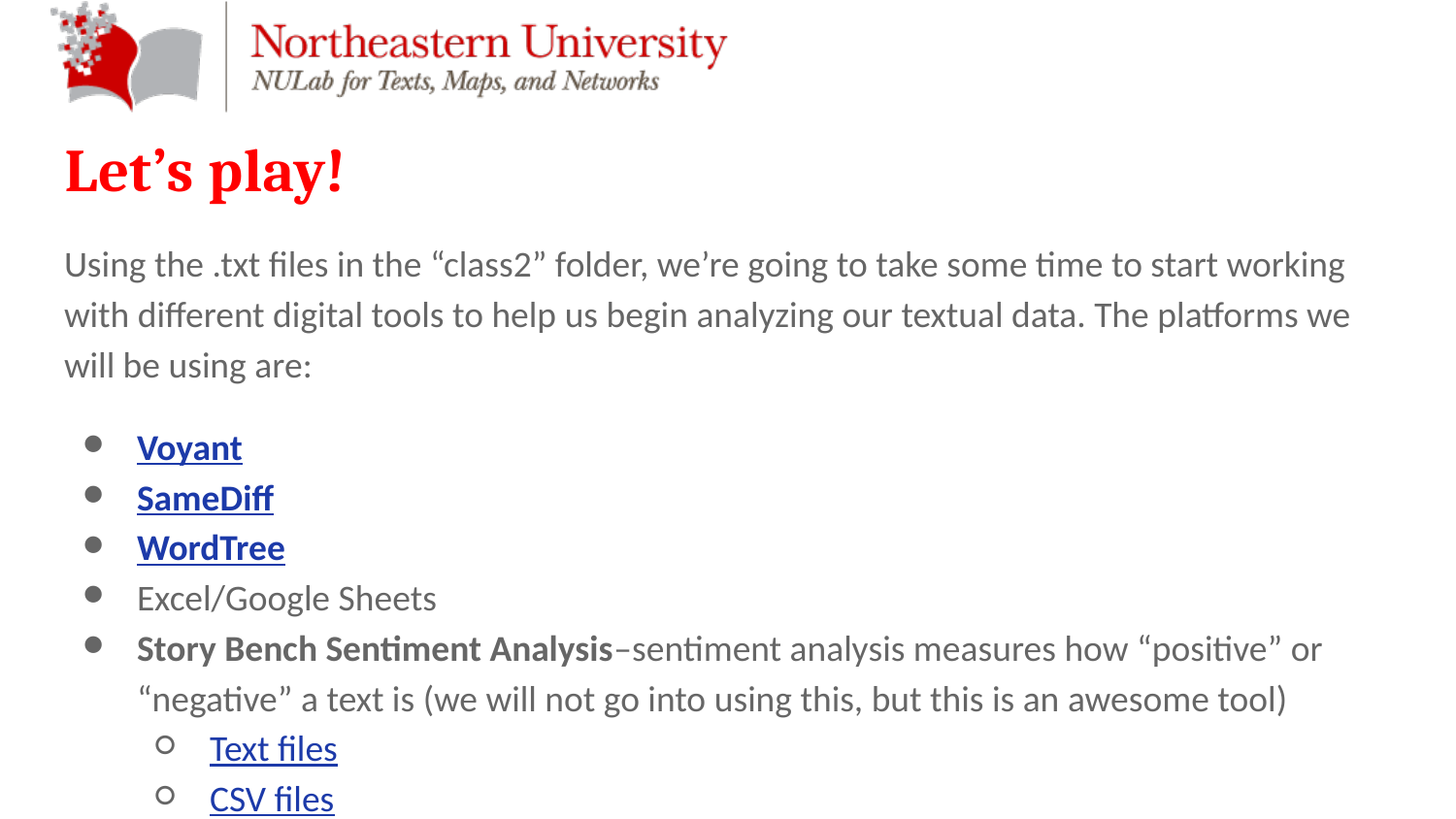

# Let’s play!

Using the .txt files in the “class2” folder, we’re going to take some time to start working with different digital tools to help us begin analyzing our textual data. The platforms we will be using are:
Voyant
SameDiff
WordTree
Excel/Google Sheets
Story Bench Sentiment Analysis–sentiment analysis measures how “positive” or “negative” a text is (we will not go into using this, but this is an awesome tool)
Text files
CSV files